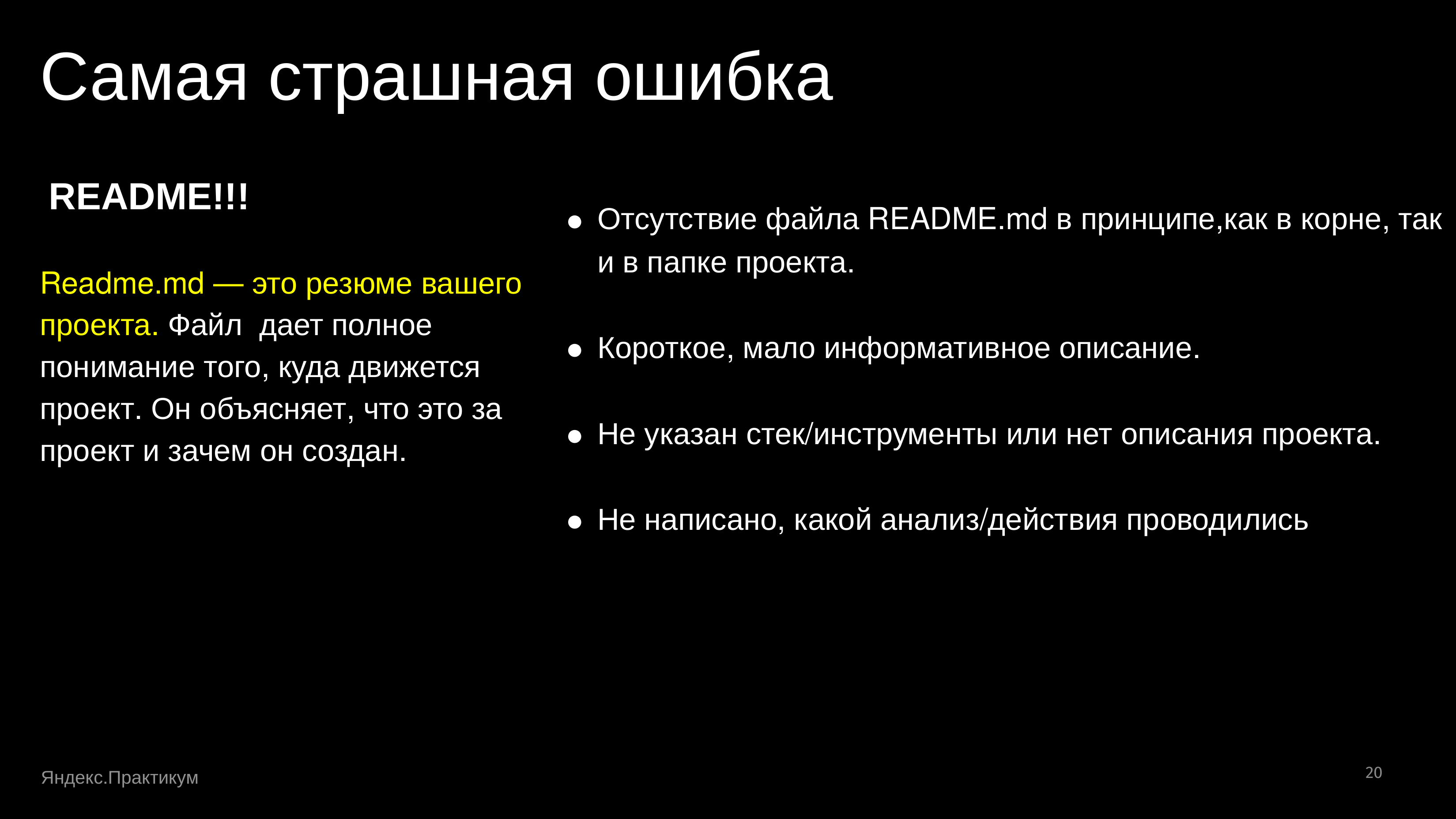

# Самая страшная ошибка

Отсутствие файла README.md в принципе,как в корне, так и в папке проекта.
Короткое, мало информативное описание.
Не указан стек/инструменты или нет описания проекта.
Не написано, какой анализ/действия проводились
README!!!
Readme.md — это резюме вашего проекта. Файл  дает полное понимание того, куда движется проект. Он объясняет, что это за проект и зачем он создан.
Яндекс.Практикум
20